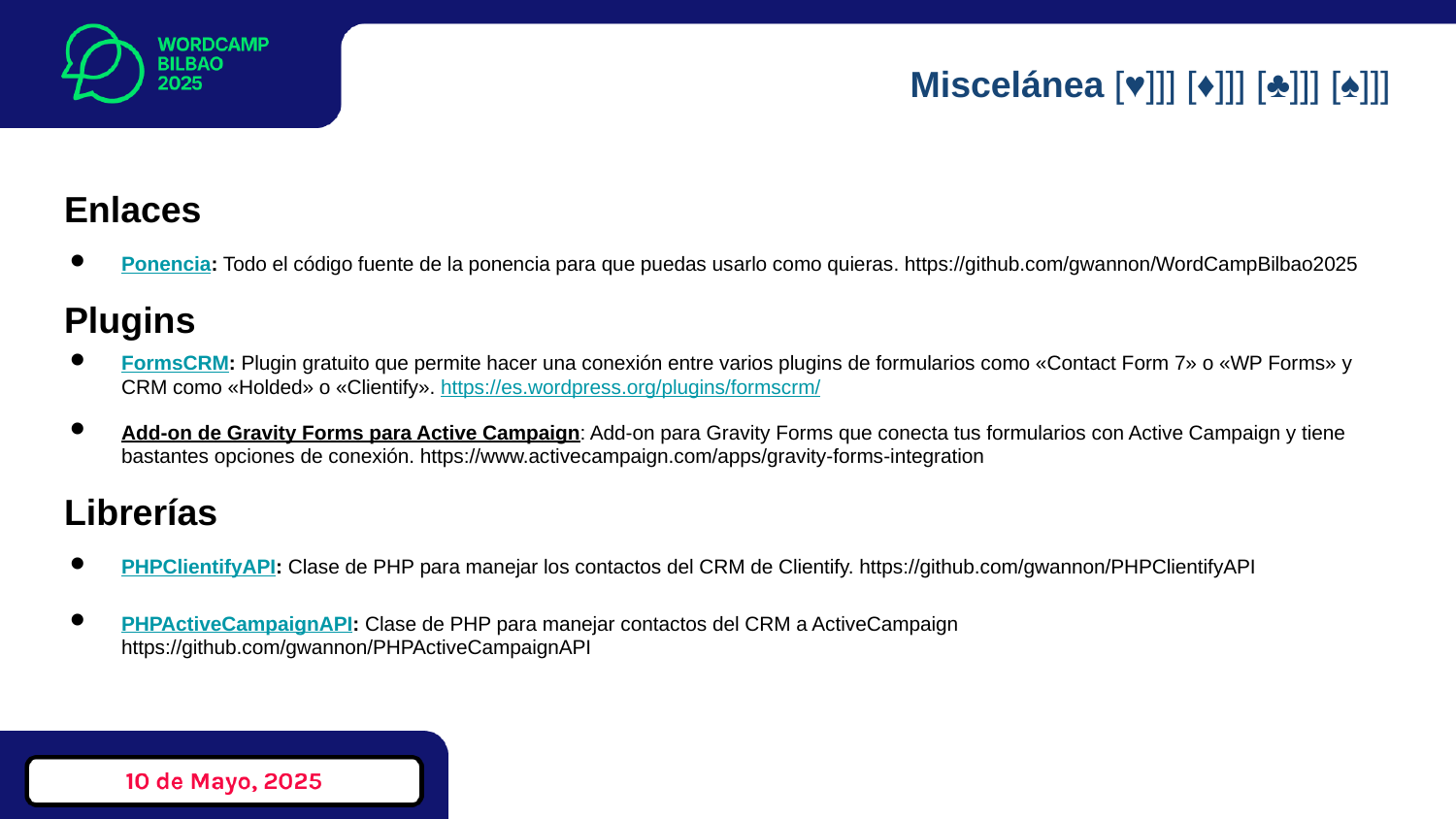

# Miscelánea [♥]]] [♦]]] [♣]]] [♠]]]
Enlaces
Ponencia: Todo el código fuente de la ponencia para que puedas usarlo como quieras. https://github.com/gwannon/WordCampBilbao2025
Plugins
FormsCRM: Plugin gratuito que permite hacer una conexión entre varios plugins de formularios como «Contact Form 7» o «WP Forms» y CRM como «Holded» o «Clientify». https://es.wordpress.org/plugins/formscrm/
Add-on de Gravity Forms para Active Campaign: Add-on para Gravity Forms que conecta tus formularios con Active Campaign y tiene bastantes opciones de conexión. https://www.activecampaign.com/apps/gravity-forms-integration
Librerías
PHPClientifyAPI: Clase de PHP para manejar los contactos del CRM de Clientify. https://github.com/gwannon/PHPClientifyAPI
PHPActiveCampaignAPI: Clase de PHP para manejar contactos del CRM a ActiveCampaign https://github.com/gwannon/PHPActiveCampaignAPI